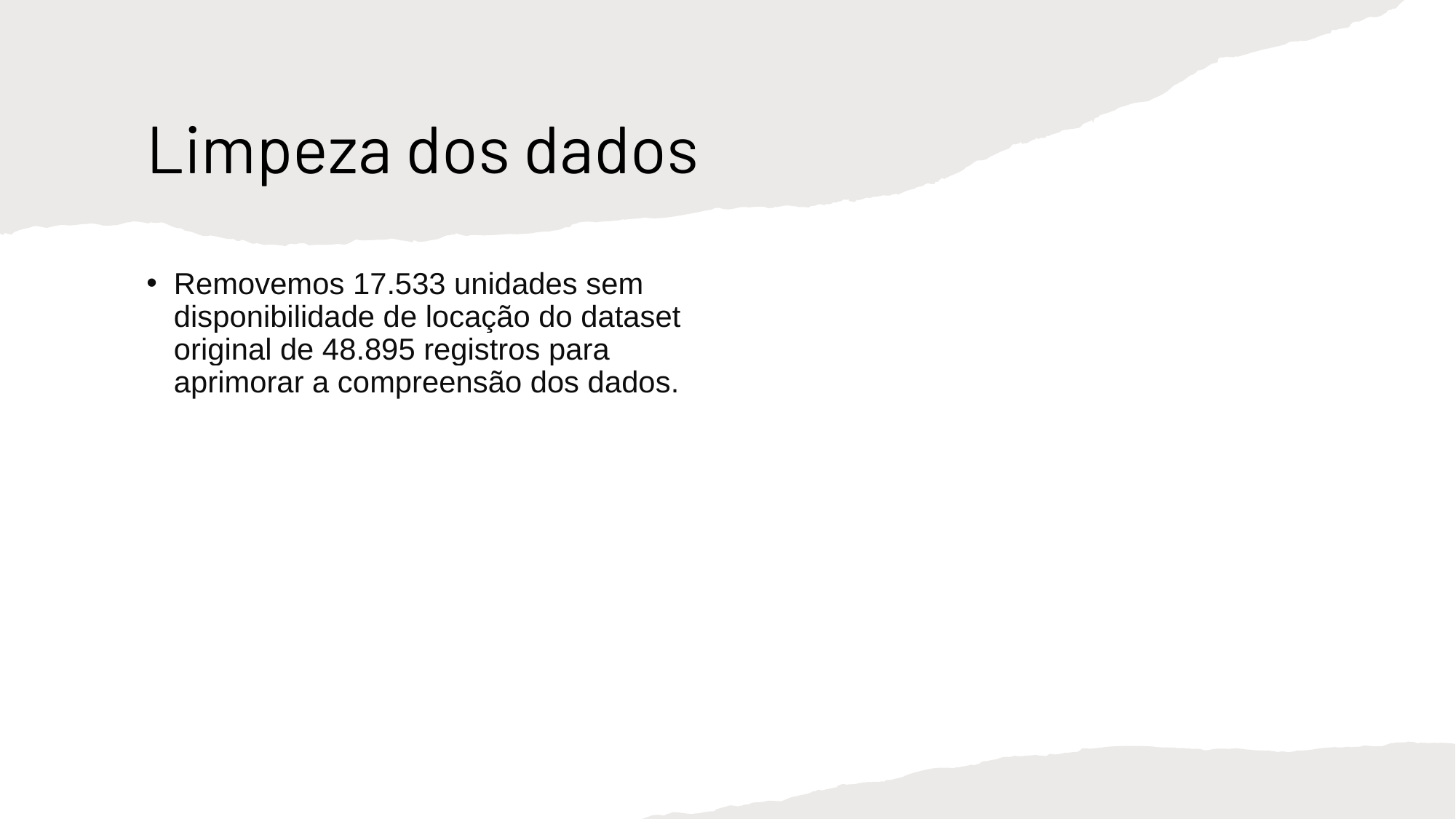

# Limpeza dos dados
Removemos 17.533 unidades sem disponibilidade de locação do dataset original de 48.895 registros para aprimorar a compreensão dos dados.